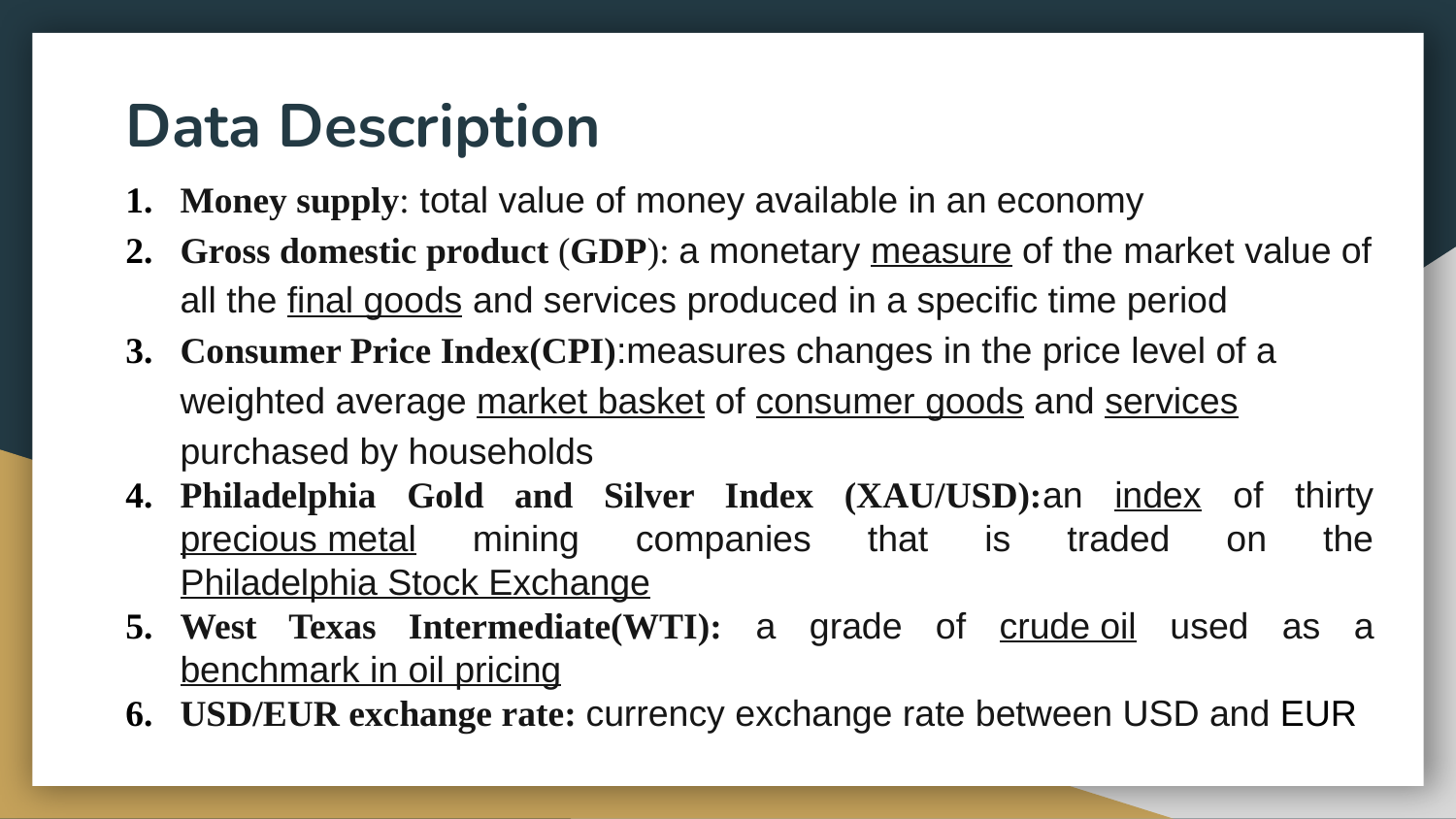

Money supply: total value of money available in an economy
Gross domestic product (GDP): a monetary measure of the market value of all the final goods and services produced in a specific time period
Consumer Price Index(CPI):measures changes in the price level of a weighted average market basket of consumer goods and services purchased by households
Philadelphia Gold and Silver Index (XAU/USD):an index of thirty precious metal mining companies that is traded on the Philadelphia Stock Exchange
West Texas Intermediate(WTI): a grade of crude oil used as a benchmark in oil pricing
USD/EUR exchange rate: currency exchange rate between USD and EUR
# Data Description